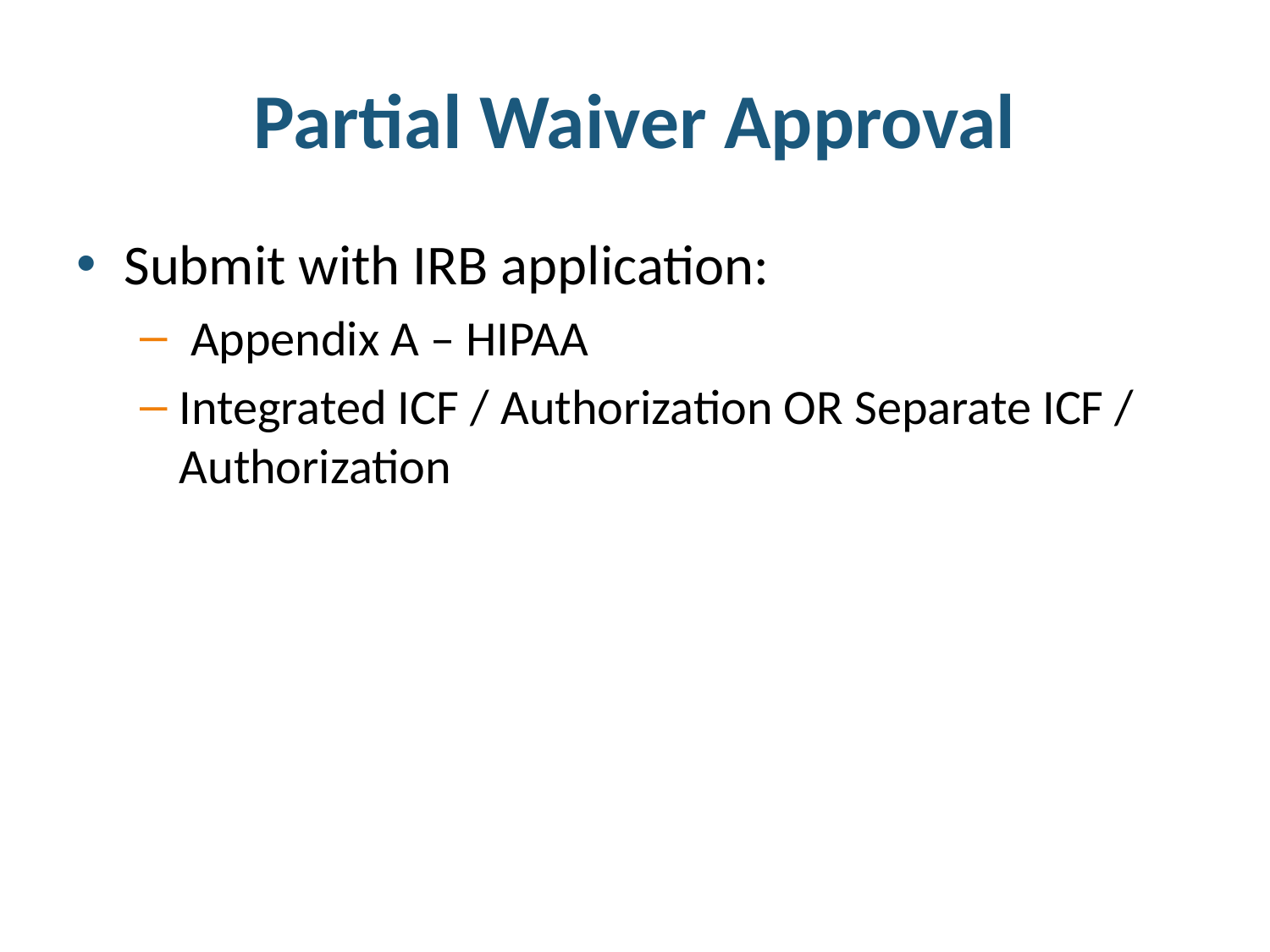

# Partial Waiver Approval
Submit with IRB application:
 Appendix A – HIPAA
Integrated ICF / Authorization OR Separate ICF / Authorization